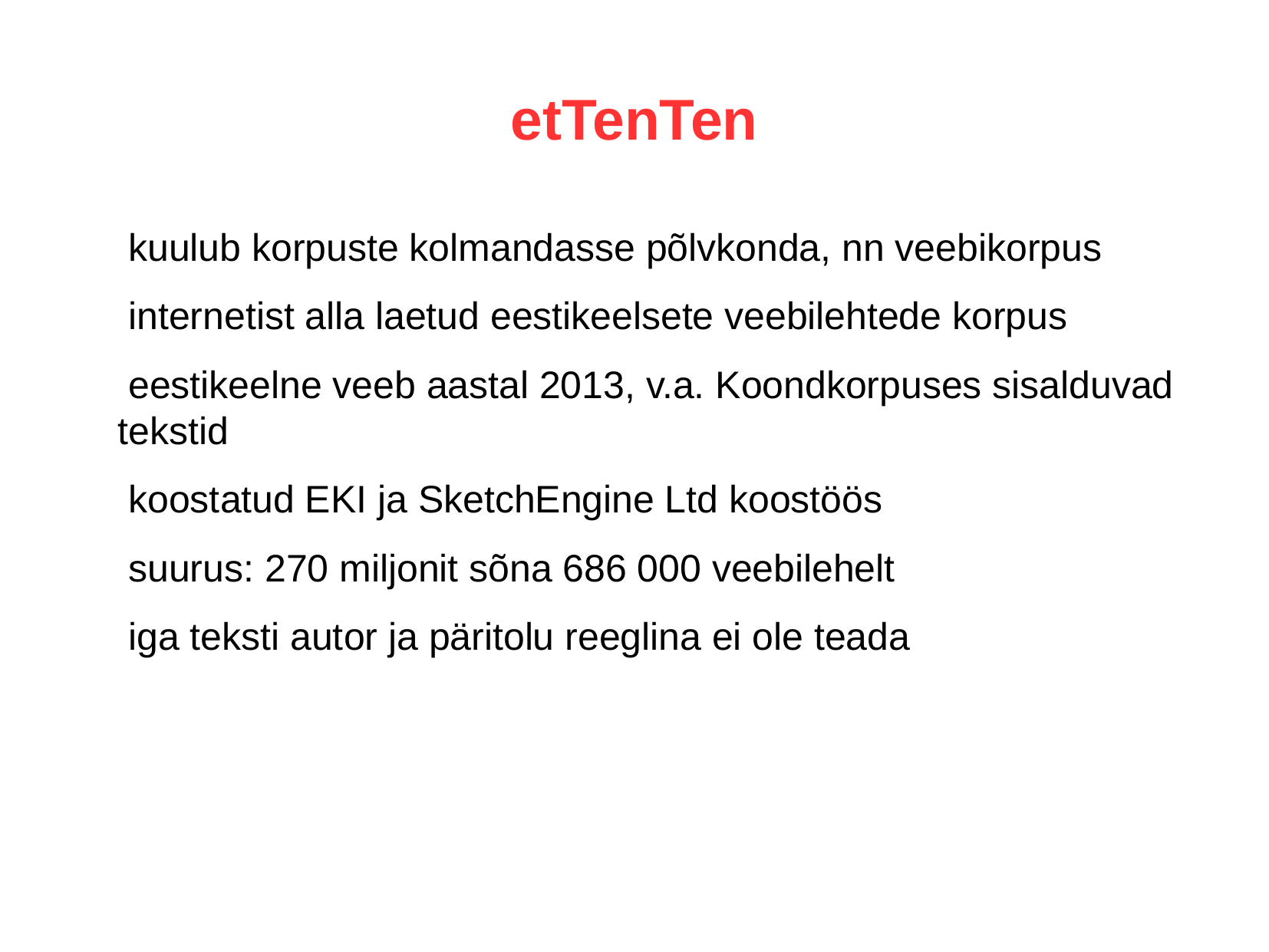

etTenTen
 kuulub korpuste kolmandasse põlvkonda, nn veebikorpus
 internetist alla laetud eestikeelsete veebilehtede korpus
 eestikeelne veeb aastal 2013, v.a. Koondkorpuses sisalduvad tekstid
 koostatud EKI ja SketchEngine Ltd koostöös
 suurus: 270 miljonit sõna 686 000 veebilehelt
 iga teksti autor ja päritolu reeglina ei ole teada